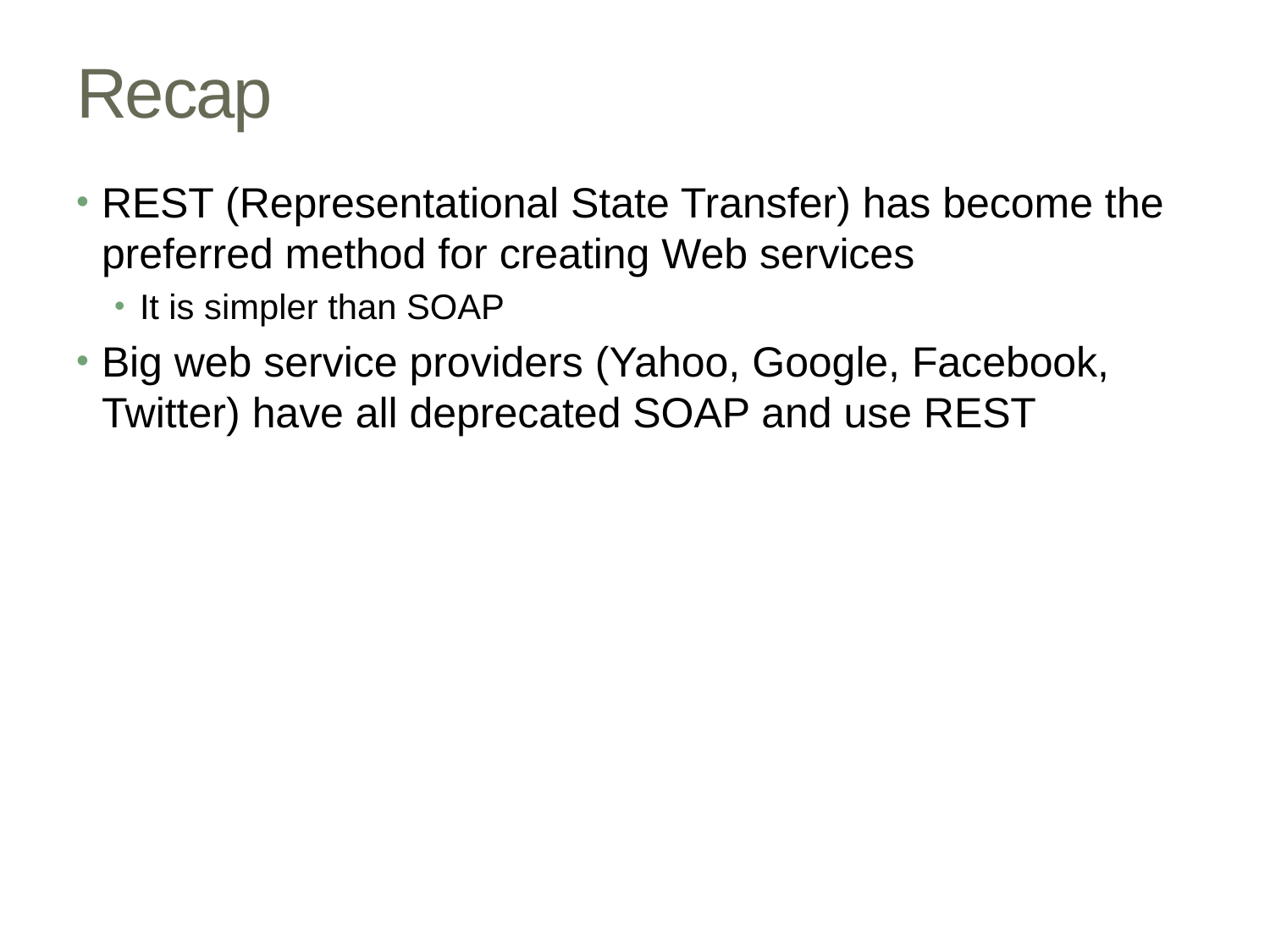

# Recap
REST (Representational State Transfer) has become the preferred method for creating Web services
It is simpler than SOAP
Big web service providers (Yahoo, Google, Facebook, Twitter) have all deprecated SOAP and use REST